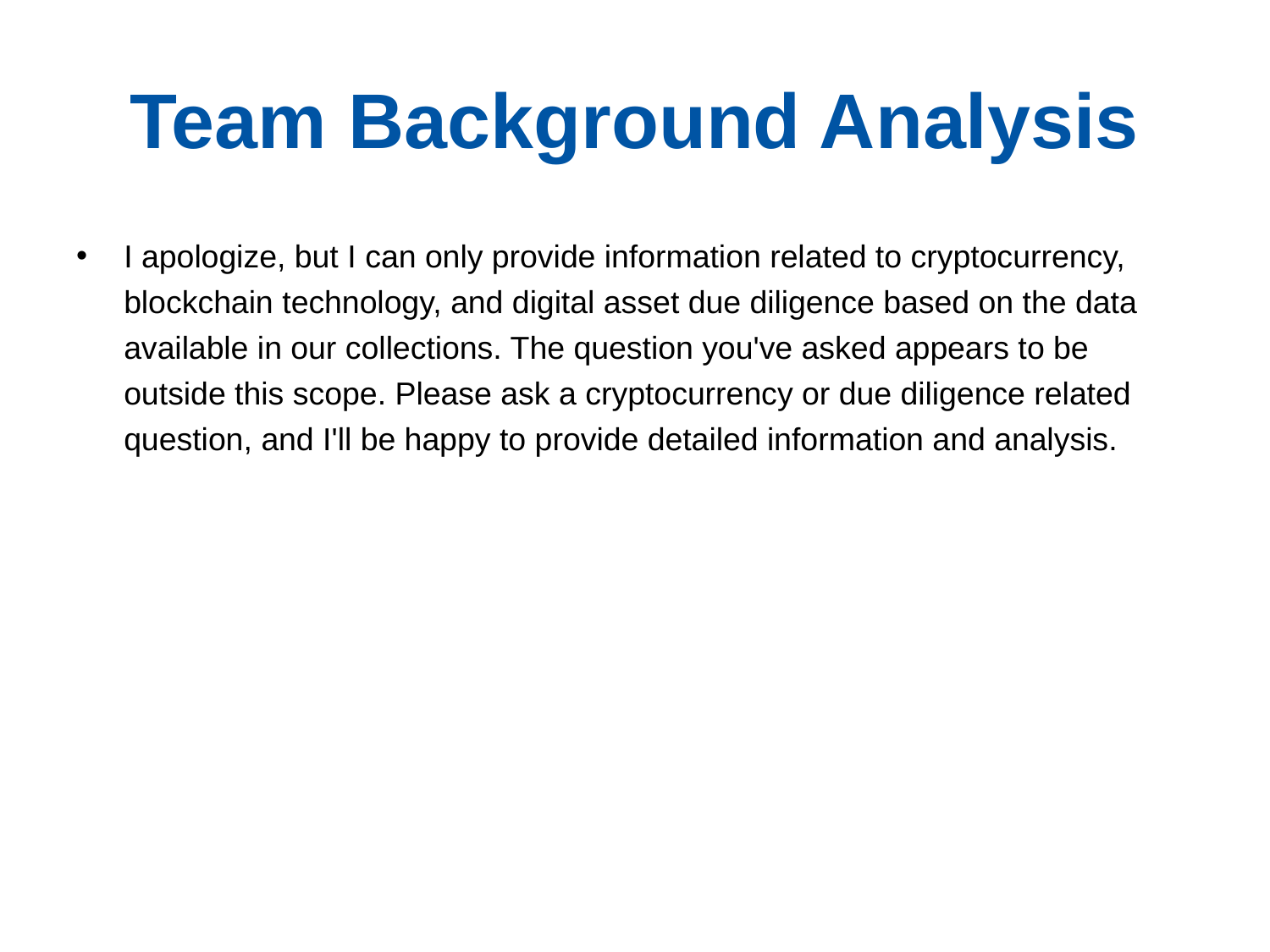

# Team Background Analysis
I apologize, but I can only provide information related to cryptocurrency, blockchain technology, and digital asset due diligence based on the data available in our collections. The question you've asked appears to be outside this scope. Please ask a cryptocurrency or due diligence related question, and I'll be happy to provide detailed information and analysis.